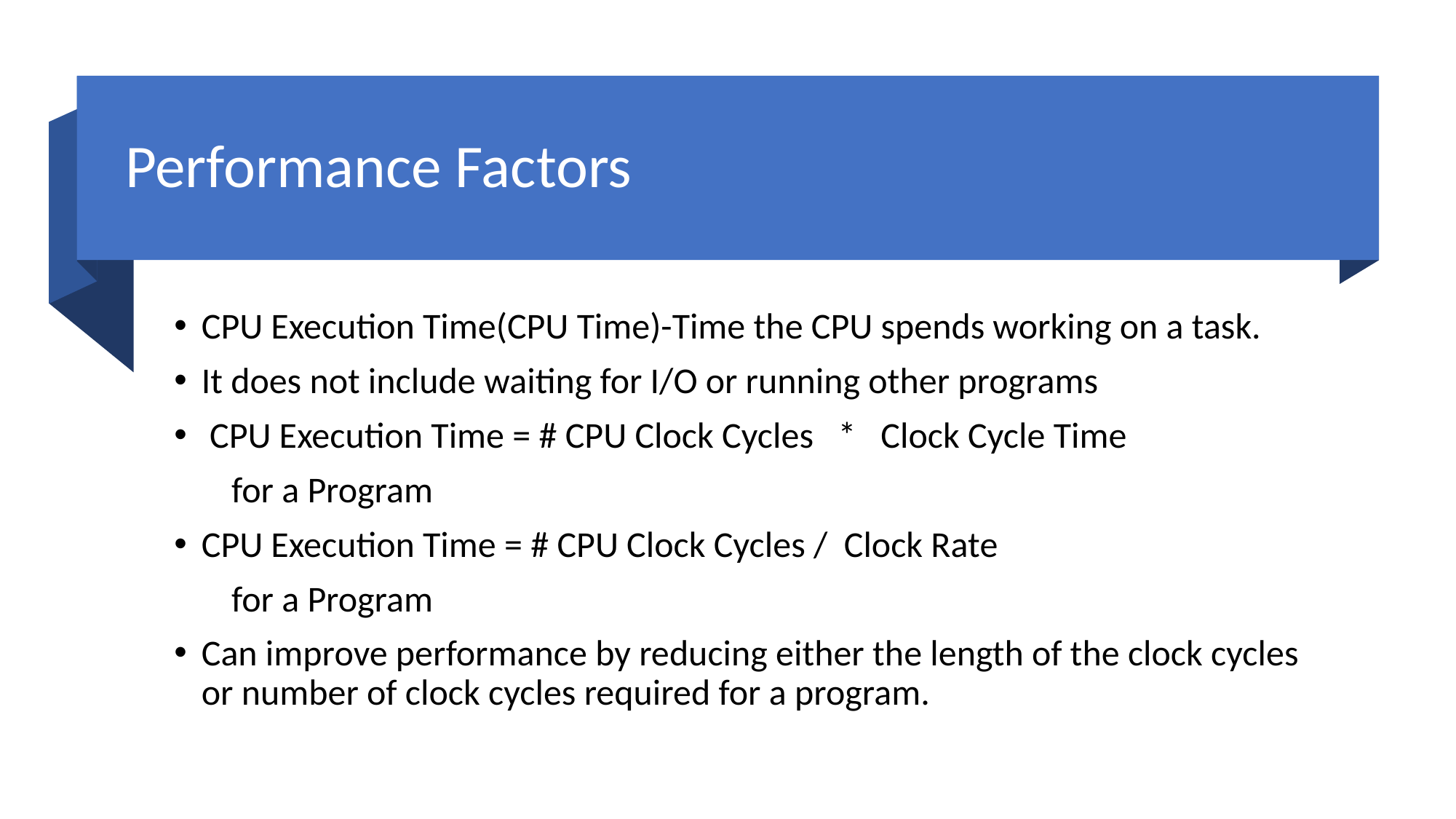

# Performance Factors

CPU Execution Time(CPU Time)-Time the CPU spends working on a task.
It does not include waiting for I/O or running other programs
 CPU Execution Time = # CPU Clock Cycles   *   Clock Cycle Time
       for a Program
CPU Execution Time = # CPU Clock Cycles /  Clock Rate
       for a Program
Can improve performance by reducing either the length of the clock cycles or number of clock cycles required for a program.